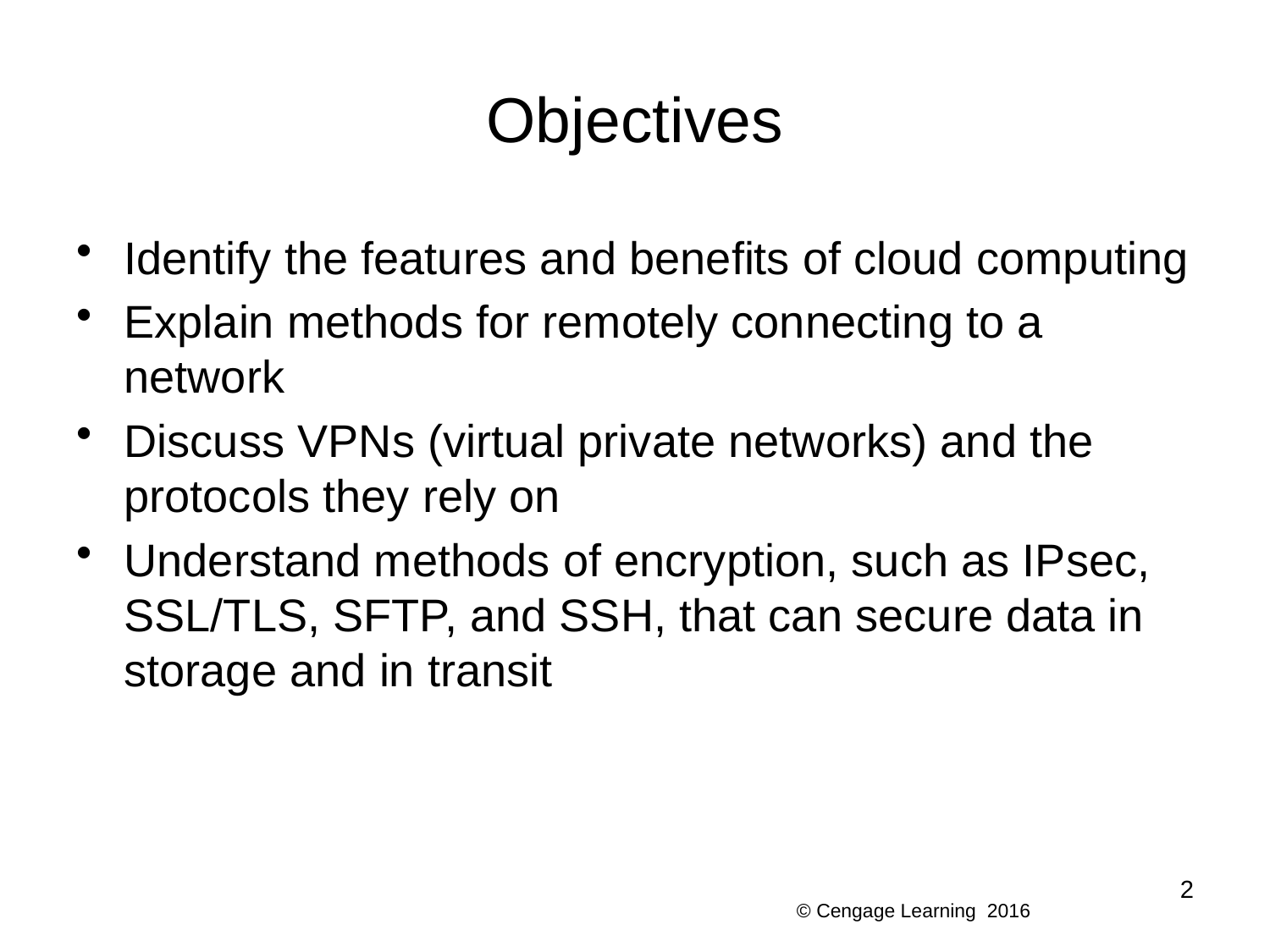

# Objectives
Identify the features and benefits of cloud computing
Explain methods for remotely connecting to a network
Discuss VPNs (virtual private networks) and the protocols they rely on
Understand methods of encryption, such as IPsec, SSL/TLS, SFTP, and SSH, that can secure data in storage and in transit

2